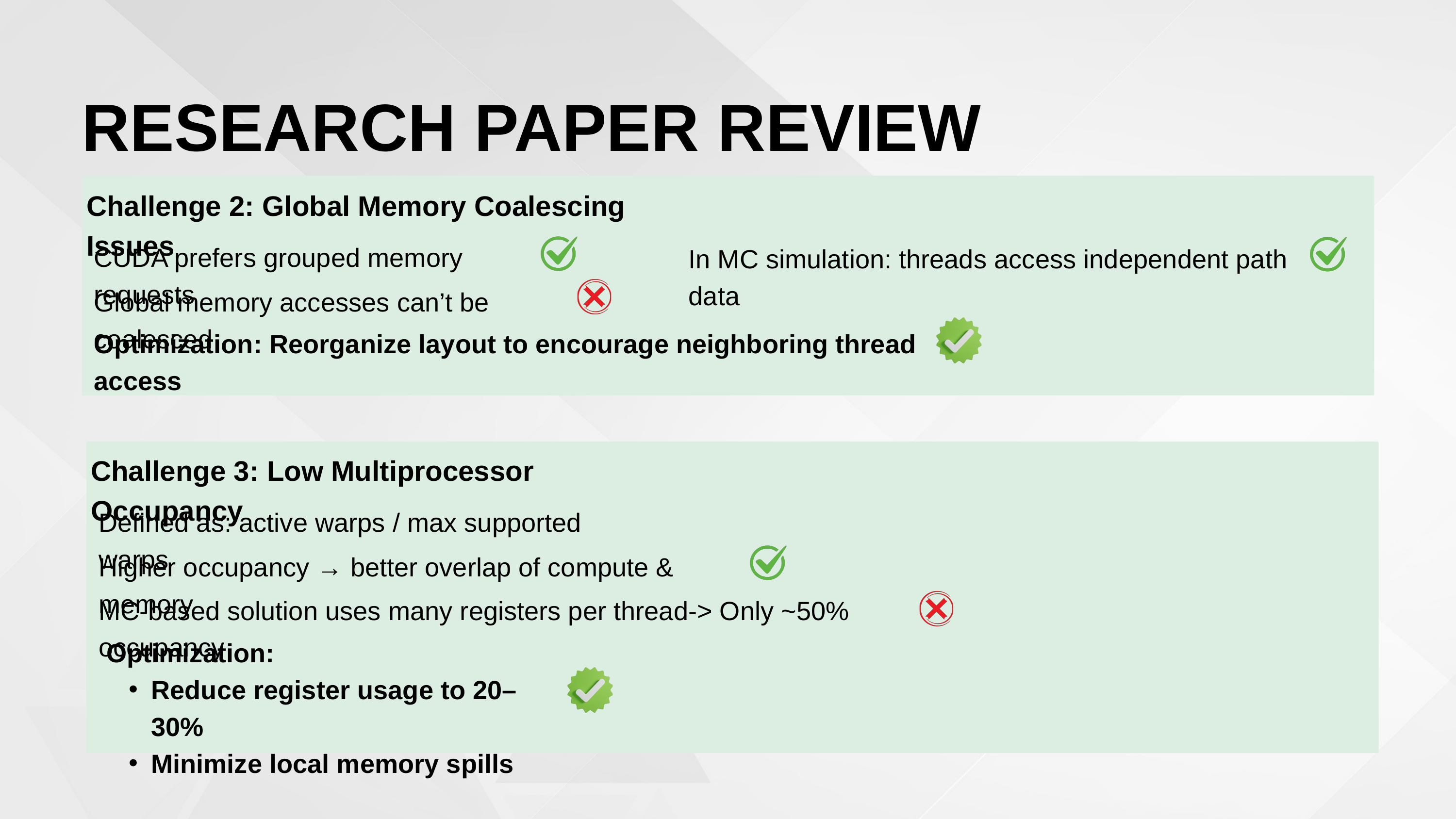

RESEARCH PAPER REVIEW

Challenge 2: Global Memory Coalescing Issues
CUDA prefers grouped memory requests

In MC simulation: threads access independent path data

Global memory accesses can’t be coalesced

Optimization: Reorganize layout to encourage neighboring thread access

Challenge 3: Low Multiprocessor Occupancy
Defined as: active warps / max supported warps

Higher occupancy → better overlap of compute & memory
MC-based solution uses many registers per thread-> Only ~50% occupancy

Optimization:
Reduce register usage to 20–30%
Minimize local memory spills